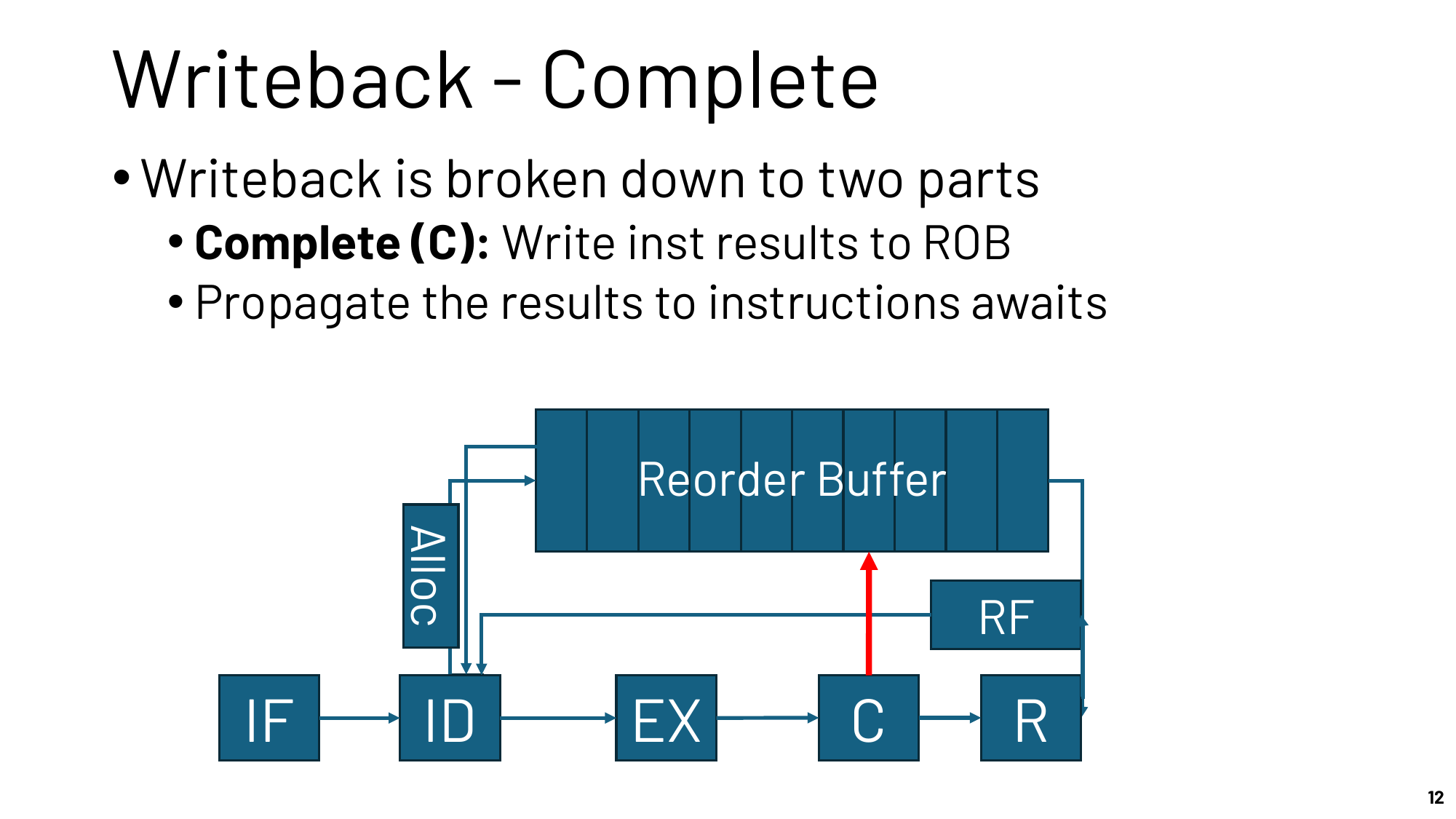

# Writeback - Complete
Writeback is broken down to two parts
Complete (C): Write inst results to ROB
Propagate the results to instructions awaits

Reorder Buffer
Alloc
RF

C
R
IF
ID
EX

12